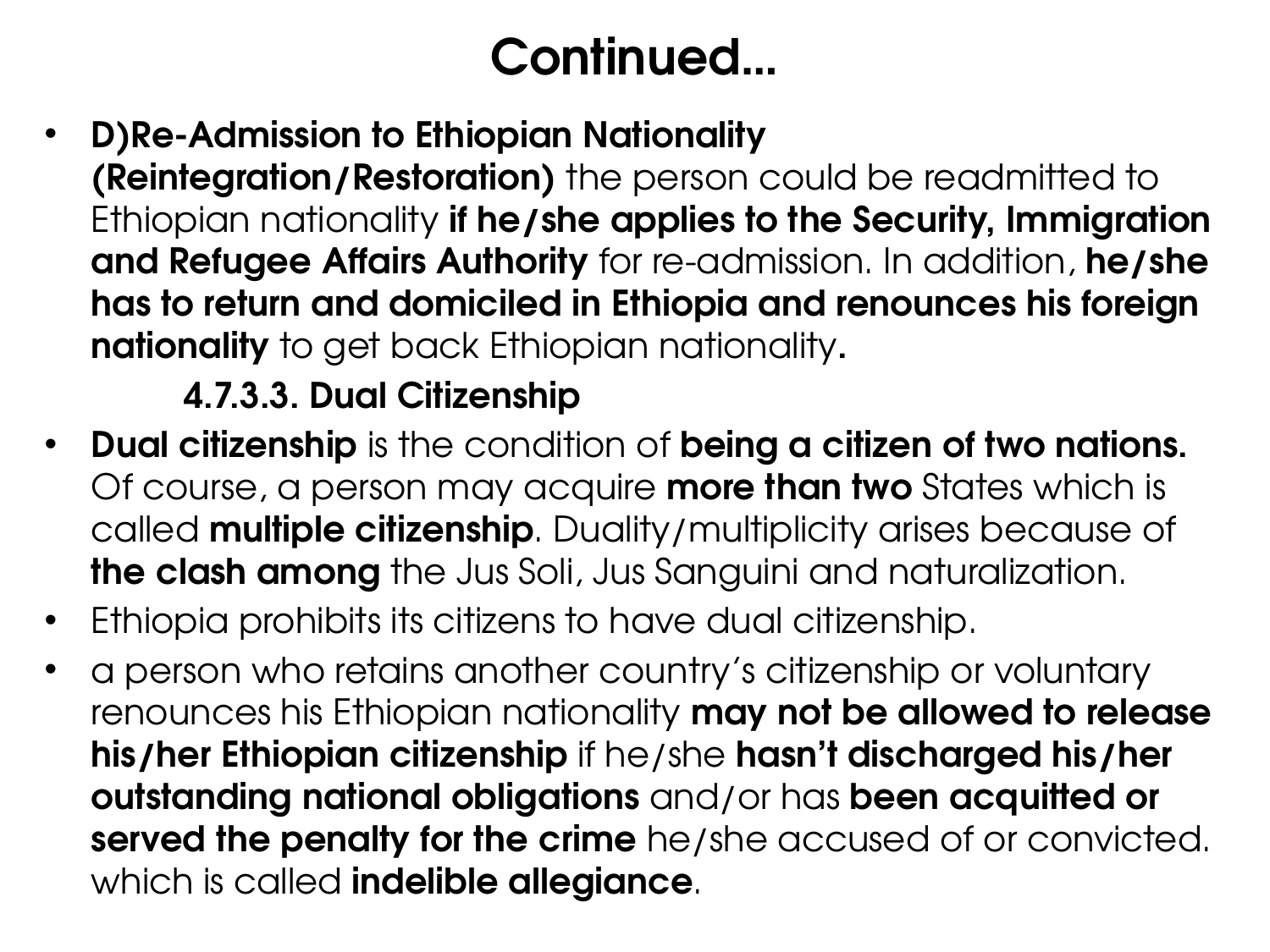

# Continued…
D)Re-Admission to Ethiopian Nationality (Reintegration/Restoration) the person could be readmitted to Ethiopian nationality if he/she applies to the Security, Immigration and Refugee Affairs Authority for re-admission. In addition, he/she has to return and domiciled in Ethiopia and renounces his foreign nationality to get back Ethiopian nationality.
              4.7.3.3. Dual Citizenship
Dual citizenship is the condition of being a citizen of two nations. Of course, a person may acquire more than two States which is called multiple citizenship. Duality/multiplicity arises because of the clash among the Jus Soli, Jus Sanguini and naturalization.
Ethiopia prohibits its citizens to have dual citizenship.
a person who retains another country’s citizenship or voluntary renounces his Ethiopian nationality may not be allowed to release his/her Ethiopian citizenship if he/she hasn’t discharged his/her outstanding national obligations and/or has been acquitted or served the penalty for the crime he/she accused of or convicted. which is called indelible allegiance.